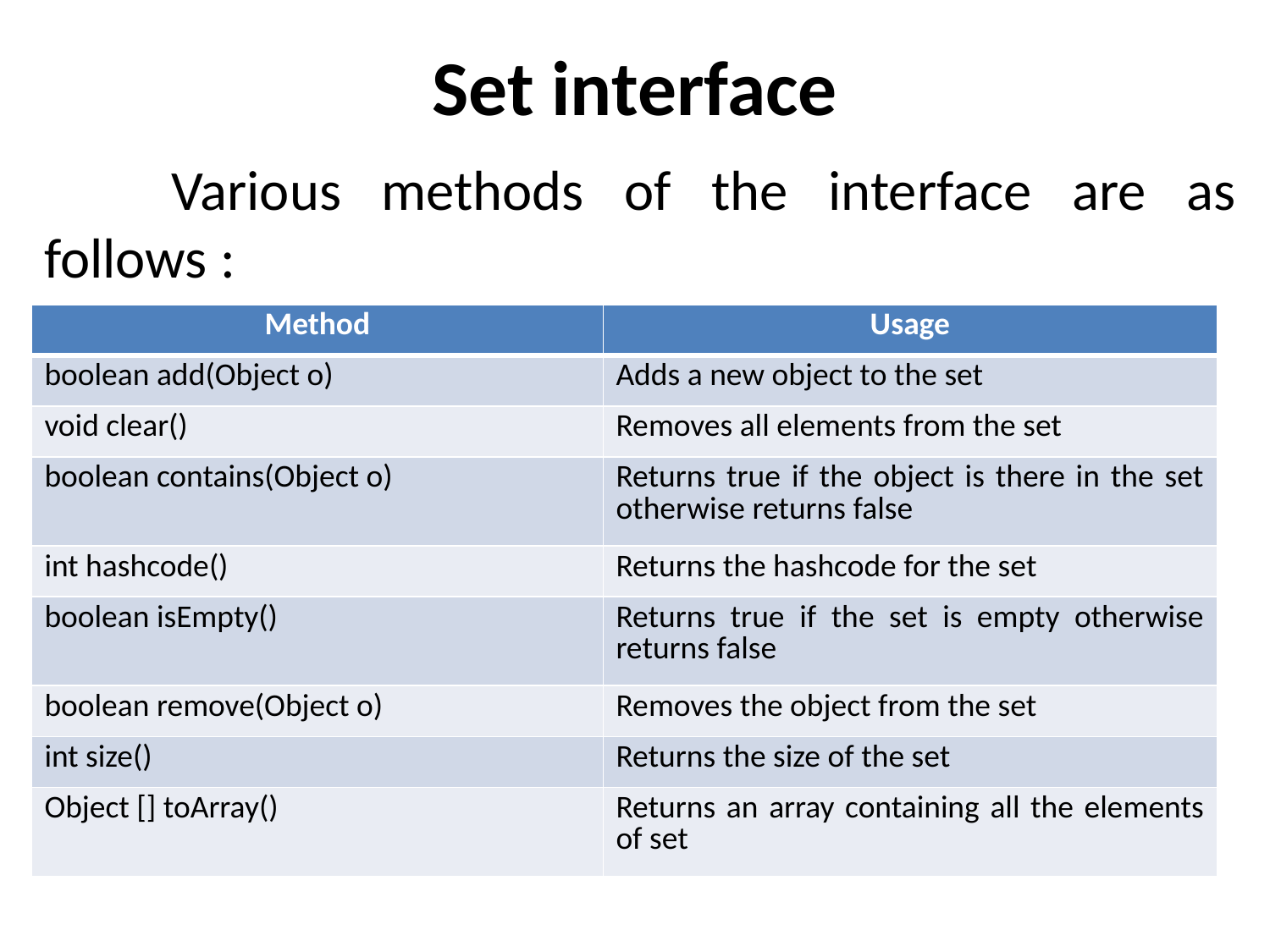

# Set interface
	Various methods of the interface are as follows :
| Method | Usage |
| --- | --- |
| boolean add(Object o) | Adds a new object to the set |
| void clear() | Removes all elements from the set |
| boolean contains(Object o) | Returns true if the object is there in the set otherwise returns false |
| int hashcode() | Returns the hashcode for the set |
| boolean isEmpty() | Returns true if the set is empty otherwise returns false |
| boolean remove(Object o) | Removes the object from the set |
| int size() | Returns the size of the set |
| Object [] toArray() | Returns an array containing all the elements of set |